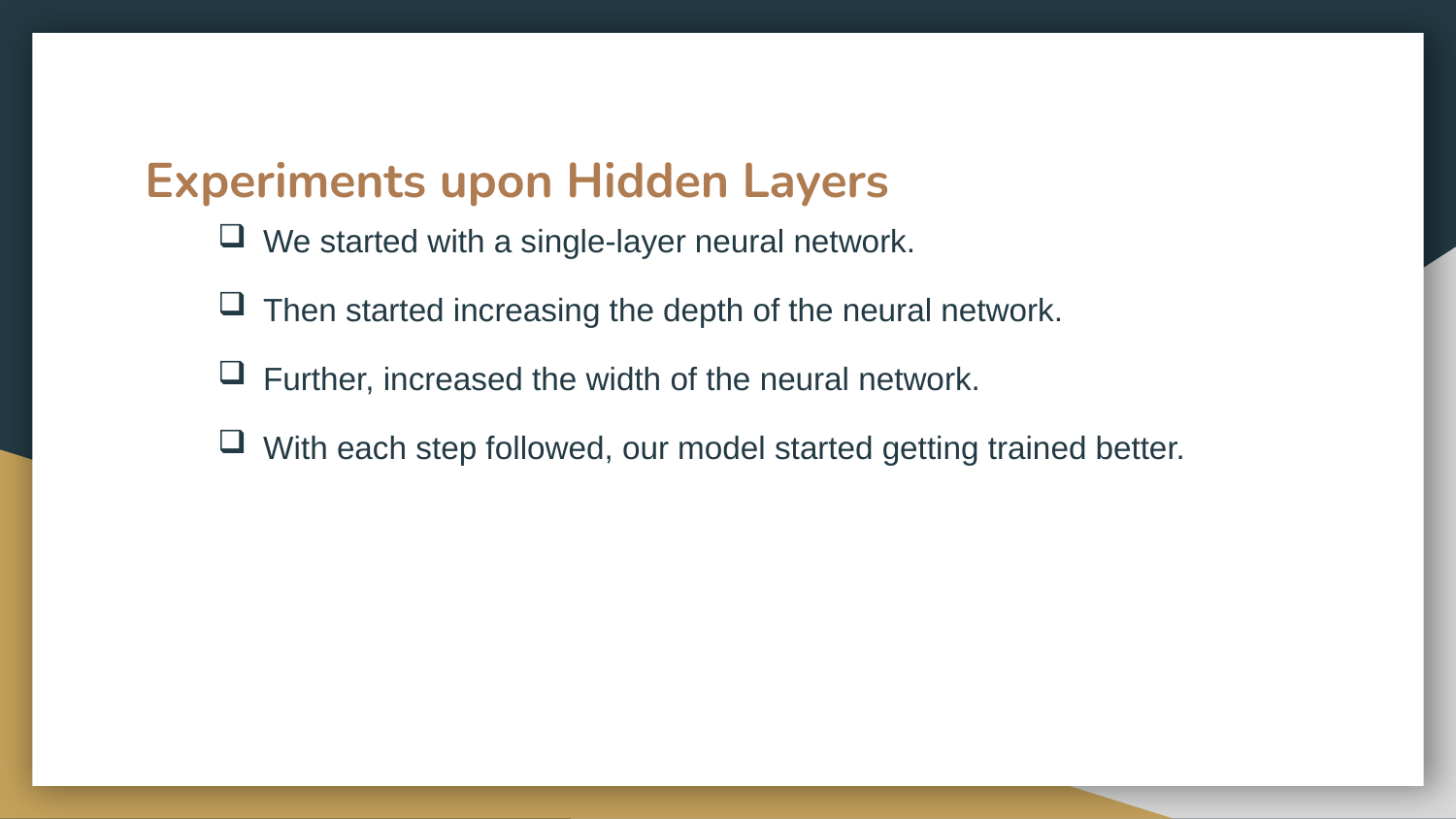

# Experiments upon Hidden Layers
We started with a single-layer neural network.
Then started increasing the depth of the neural network.
Further, increased the width of the neural network.
With each step followed, our model started getting trained better.